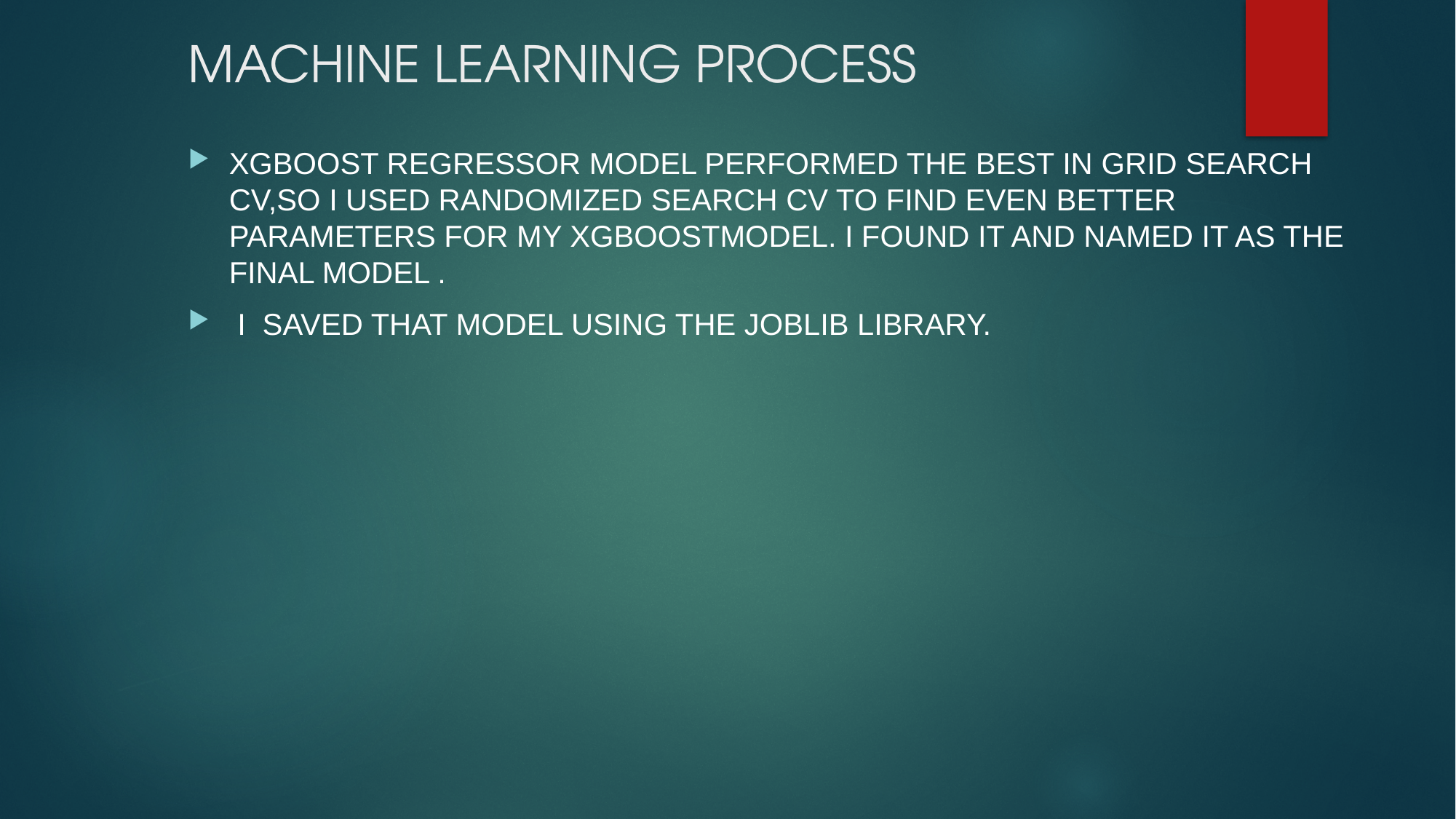

# MACHINE LEARNING PROCESS
XGBOOST REGRESSOR MODEL PERFORMED THE BEST IN GRID SEARCH CV,SO I USED RANDOMIZED SEARCH CV TO FIND EVEN BETTER PARAMETERS FOR MY XGBOOSTMODEL. I FOUND IT AND NAMED IT AS THE FINAL MODEL .
 I  SAVED THAT MODEL USING THE JOBLIB LIBRARY.